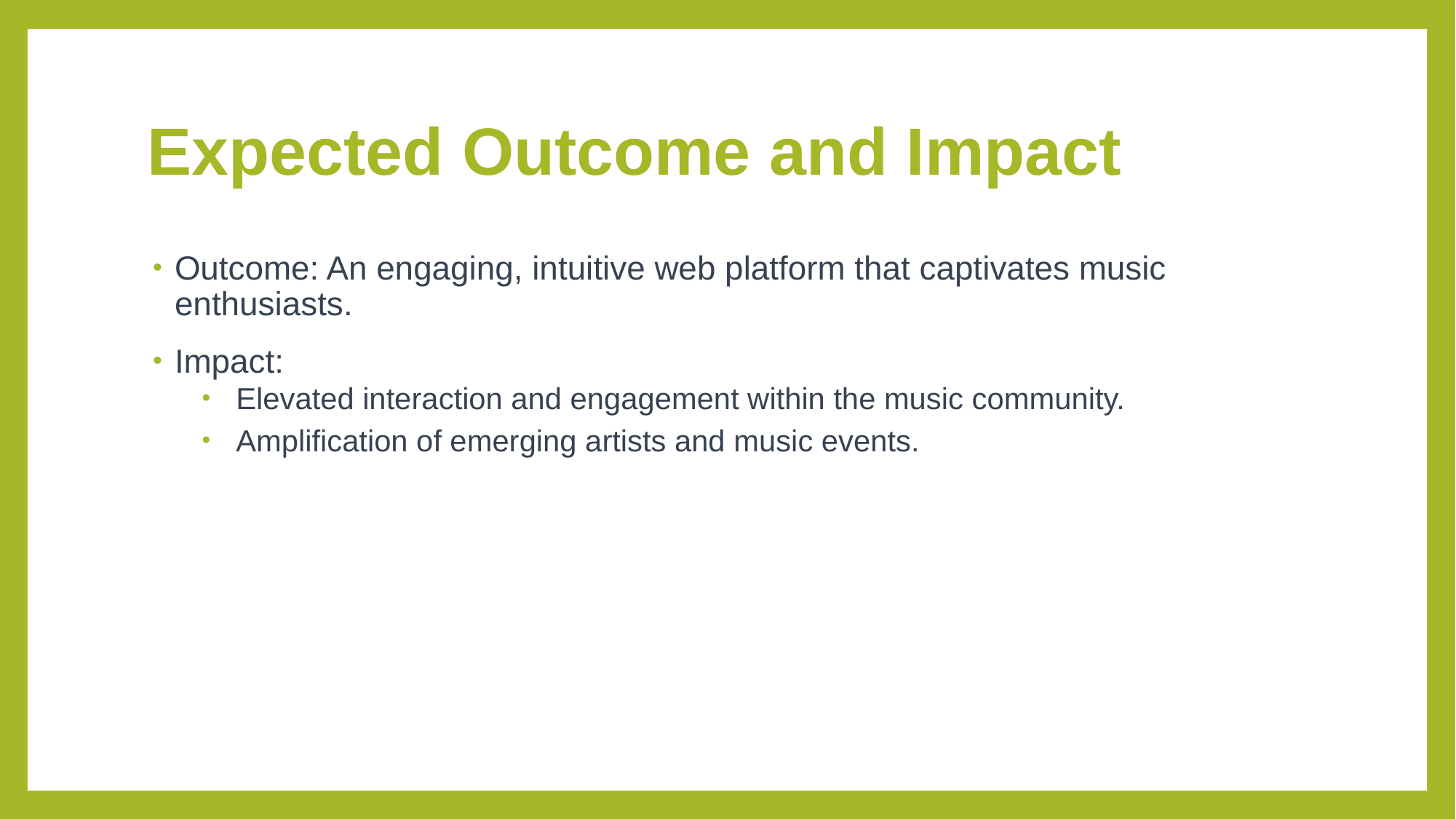

# Expected Outcome and Impact
Outcome: An engaging, intuitive web platform that captivates music enthusiasts.
Impact:
Elevated interaction and engagement within the music community.
Amplification of emerging artists and music events.